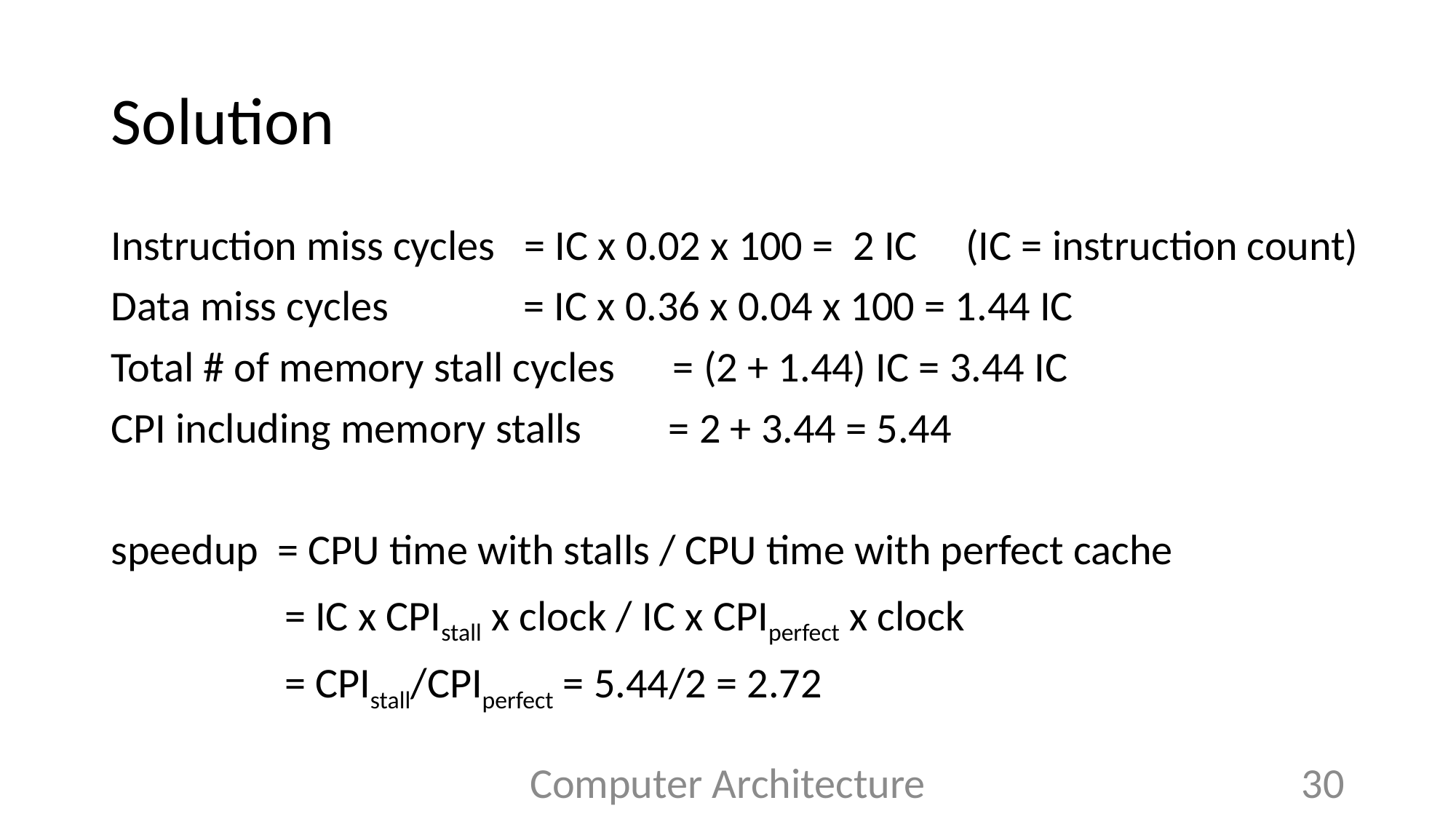

# Solution
Instruction miss cycles   = IC x 0.02 x 100 =  2 IC     (IC = instruction count)
Data miss cycles              = IC x 0.36 x 0.04 x 100 = 1.44 IC
Total # of memory stall cycles      = (2 + 1.44) IC = 3.44 IC
CPI including memory stalls         = 2 + 3.44 = 5.44

speedup  = CPU time with stalls / CPU time with perfect cache
                  = IC x CPIstall x clock / IC x CPIperfect x clock
                  = CPIstall/CPIperfect = 5.44/2 = 2.72
Computer Architecture
30